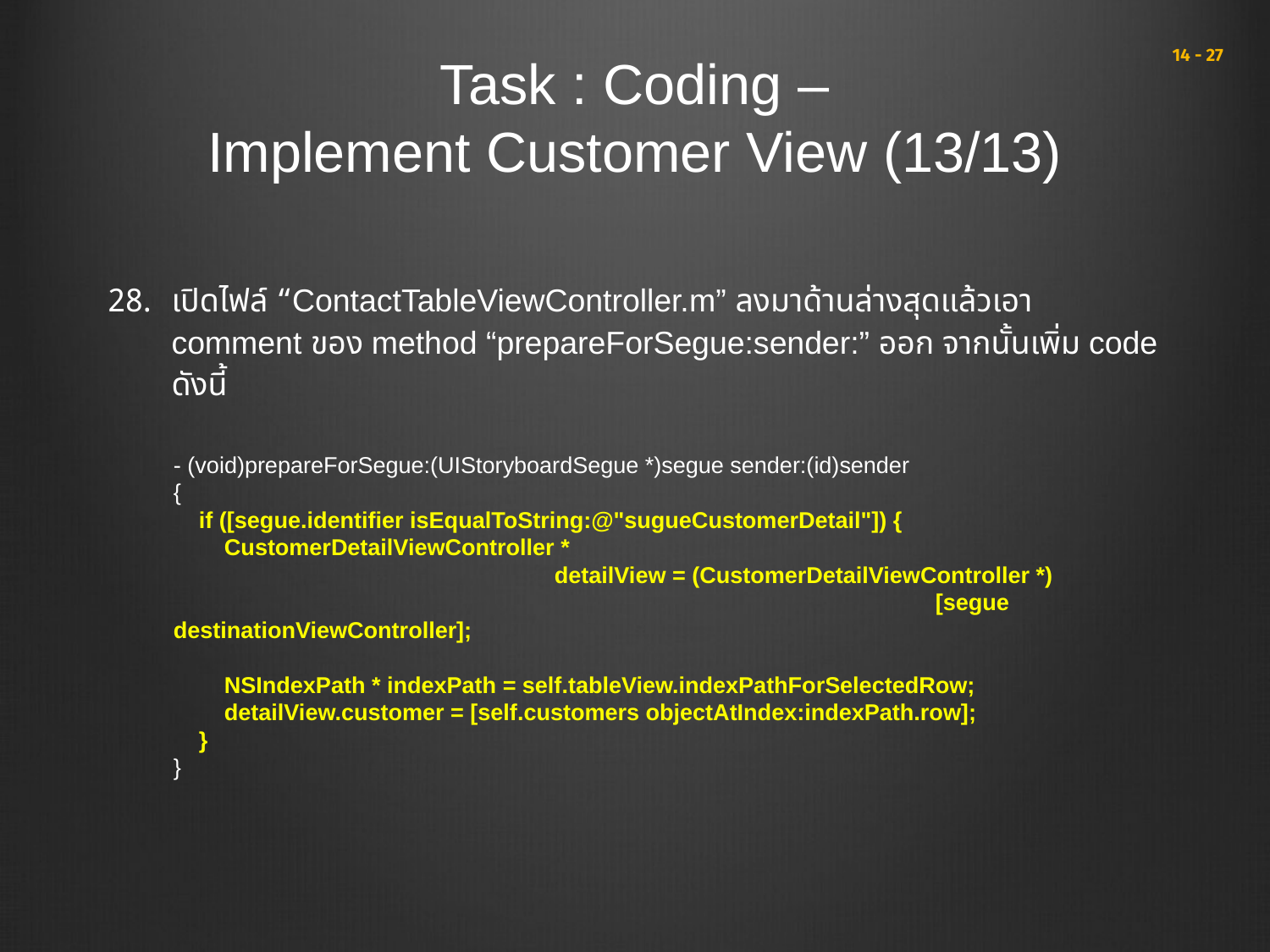

# Task : Coding – Implement Customer View (13/13)
 14 - 27
เปิดไฟล์ “ContactTableViewController.m” ลงมาด้านล่างสุดแล้วเอา comment ของ method “prepareForSegue:sender:” ออก จากนั้นเพิ่ม code ดังนี้
- (void)prepareForSegue:(UIStoryboardSegue *)segue sender:(id)sender
{
    if ([segue.identifier isEqualToString:@"sugueCustomerDetail"]) {
        CustomerDetailViewController *
			detailView = (CustomerDetailViewController *)
						[segue destinationViewController];

        NSIndexPath * indexPath = self.tableView.indexPathForSelectedRow;
        detailView.customer = [self.customers objectAtIndex:indexPath.row];
    }
}